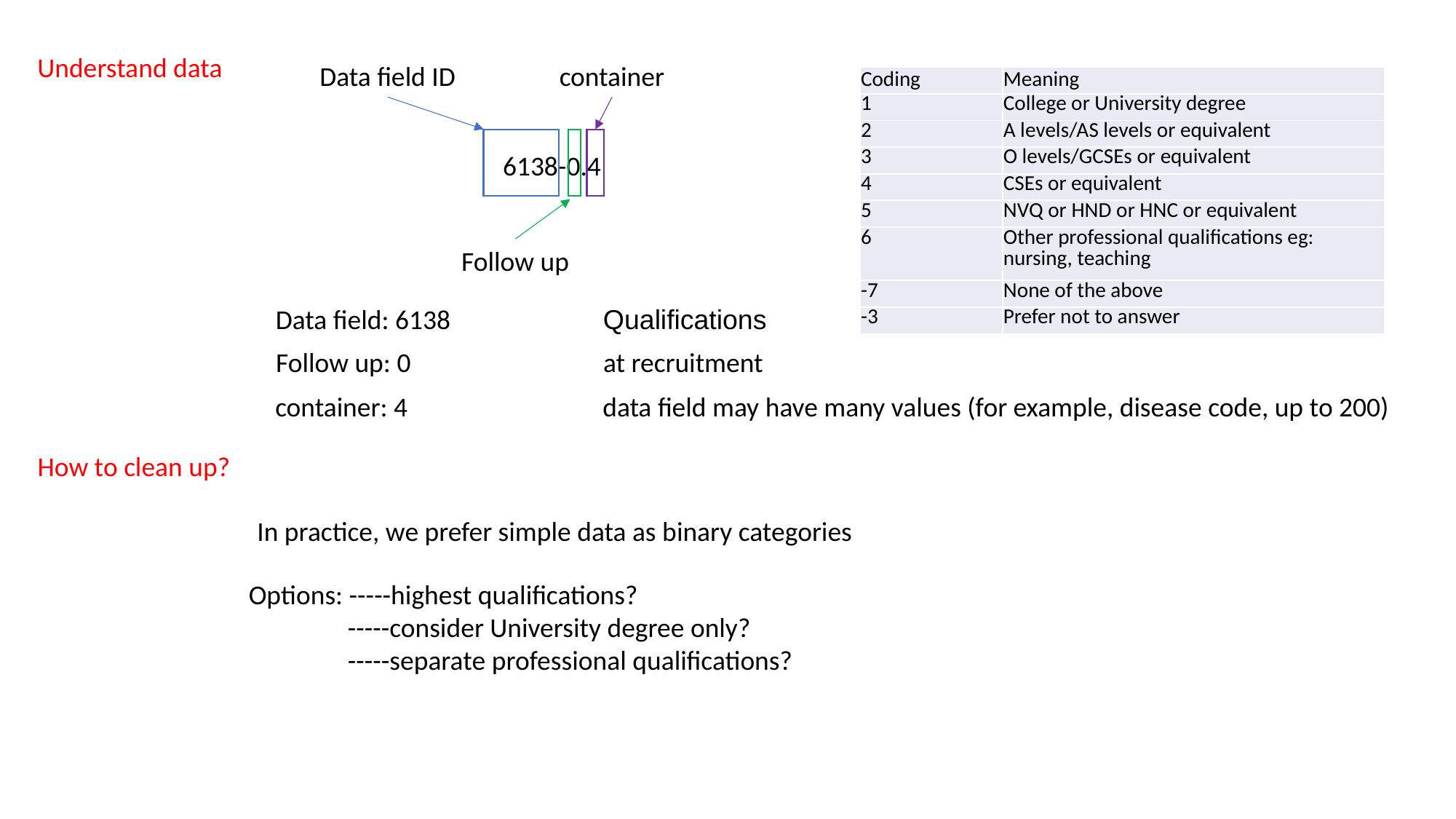

Understand data
Data field ID
container

6138-0.4
Follow up
| Coding | Meaning |
| --- | --- |
| 1 | College or University degree |
| 2 | A levels/AS levels or equivalent |
| 3 | O levels/GCSEs or equivalent |
| 4 | CSEs or equivalent |
| 5 | NVQ or HND or HNC or equivalent |
| 6 | Other professional qualifications eg: nursing, teaching |
| -7 | None of the above |
| -3 | Prefer not to answer |
Data field: 6138 		Qualifications
Follow up: 0 		at recruitment
container: 4		data field may have many values (for example, disease code, up to 200)
How to clean up?
In practice, we prefer simple data as binary categories
Options: -----highest qualifications?
                -----consider University degree only?
                -----separate professional qualifications?